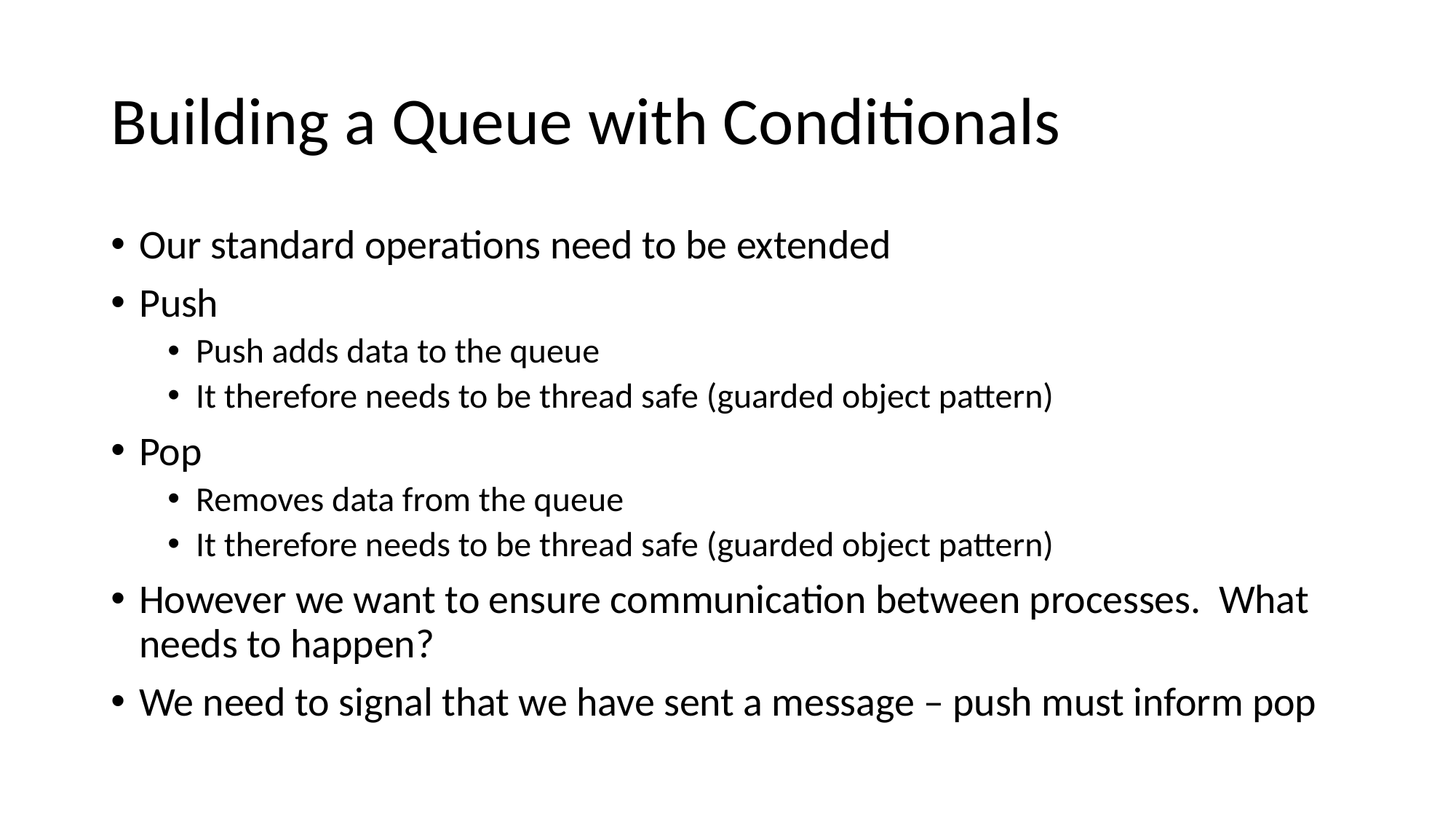

# Building a Queue with Conditionals
Our standard operations need to be extended
Push
Push adds data to the queue
It therefore needs to be thread safe (guarded object pattern)
Pop
Removes data from the queue
It therefore needs to be thread safe (guarded object pattern)
However we want to ensure communication between processes.  What needs to happen?
We need to signal that we have sent a message – push must inform pop